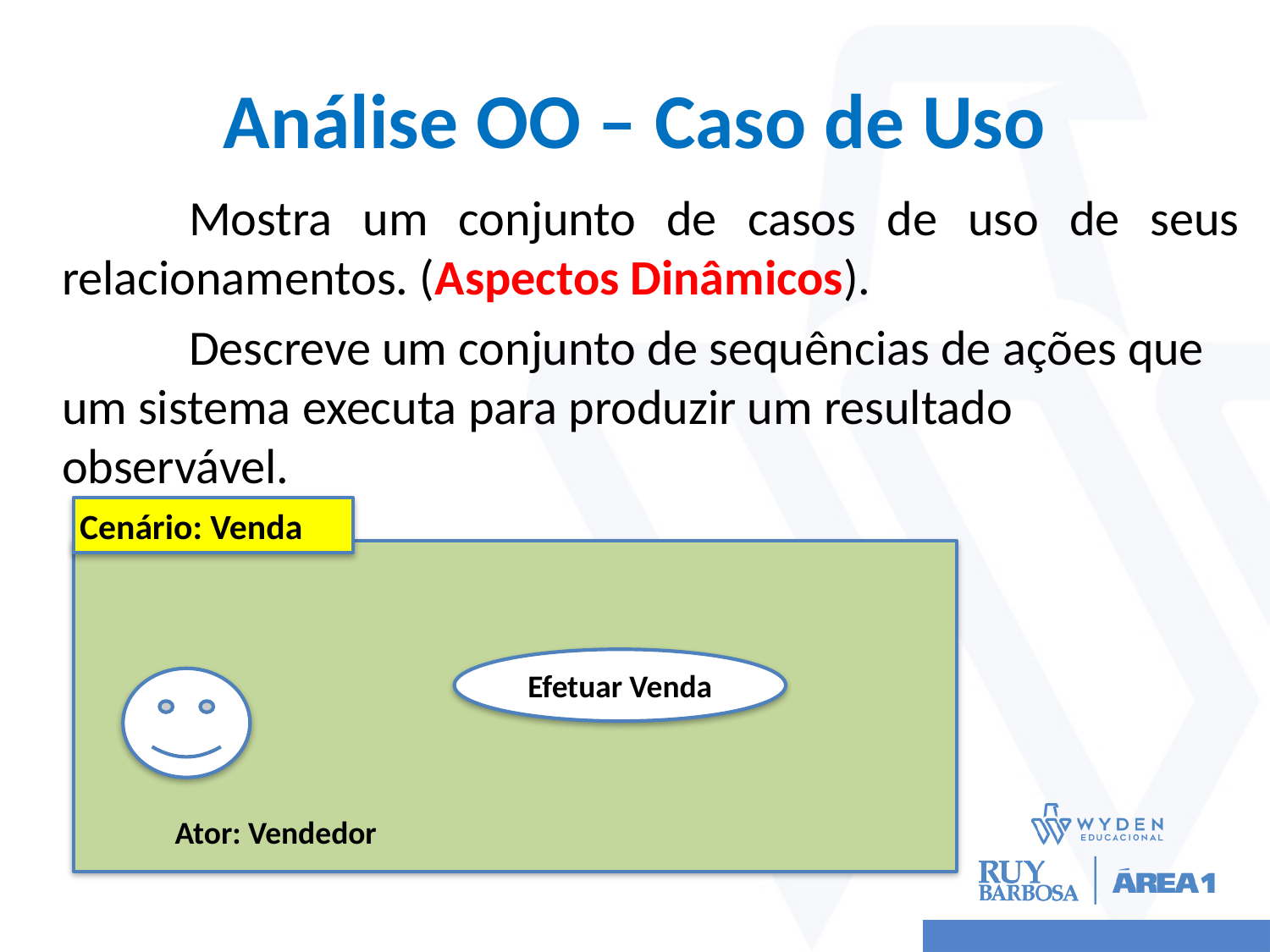

# Análise OO – Caso de Uso

	Mostra um conjunto de casos de uso de seus relacionamentos. (Aspectos Dinâmicos).
	Descreve um conjunto de sequências de ações que um sistema executa para produzir um resultado observável.

Cenário: Venda

Efetuar Venda

Ator: Vendedor